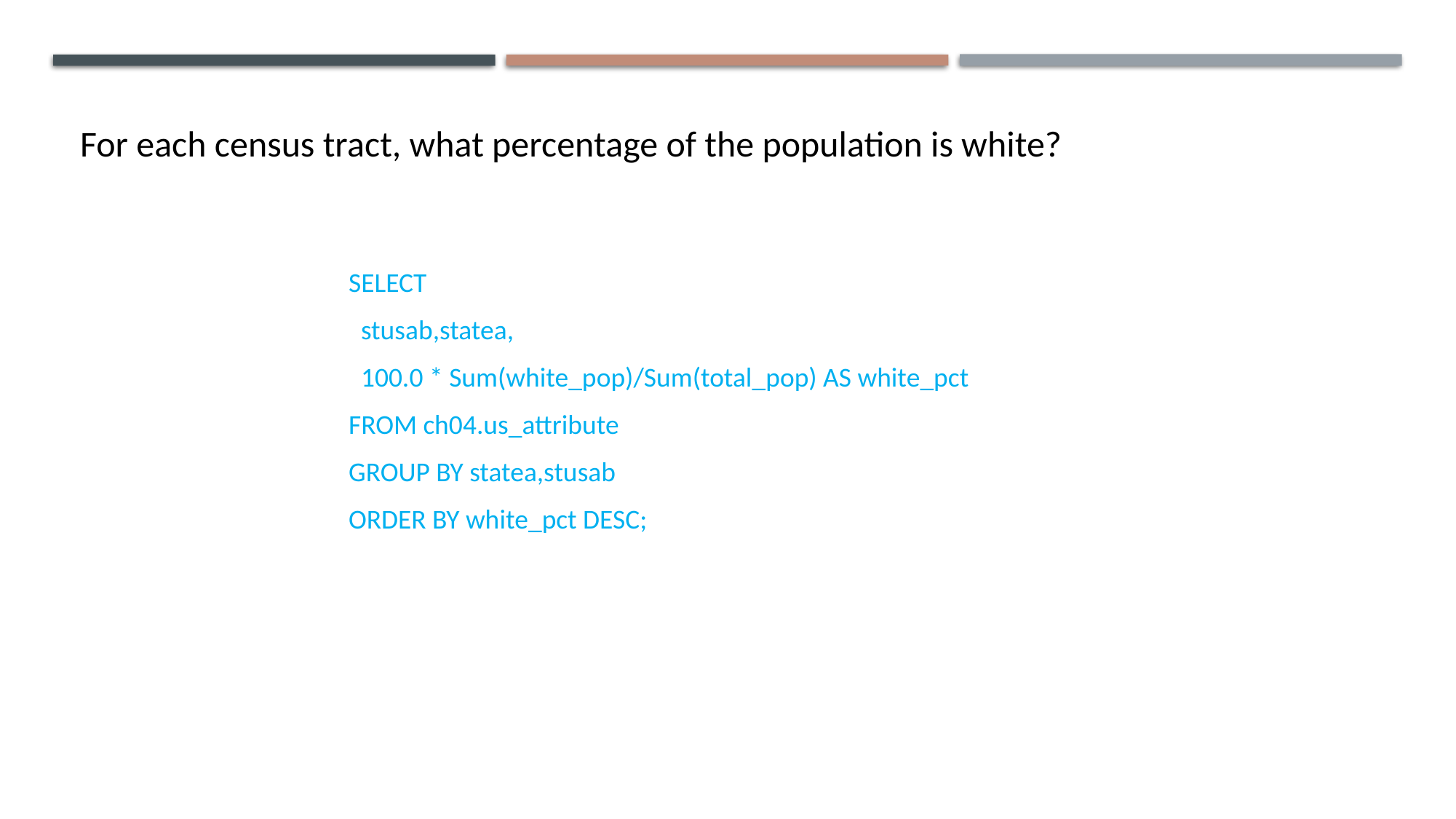

For each census tract, what percentage of the population is white?
SELECT
  stusab,statea,
  100.0 * Sum(white_pop)/Sum(total_pop) AS white_pct
FROM ch04.us_attribute
GROUP BY statea,stusab
ORDER BY white_pct DESC;